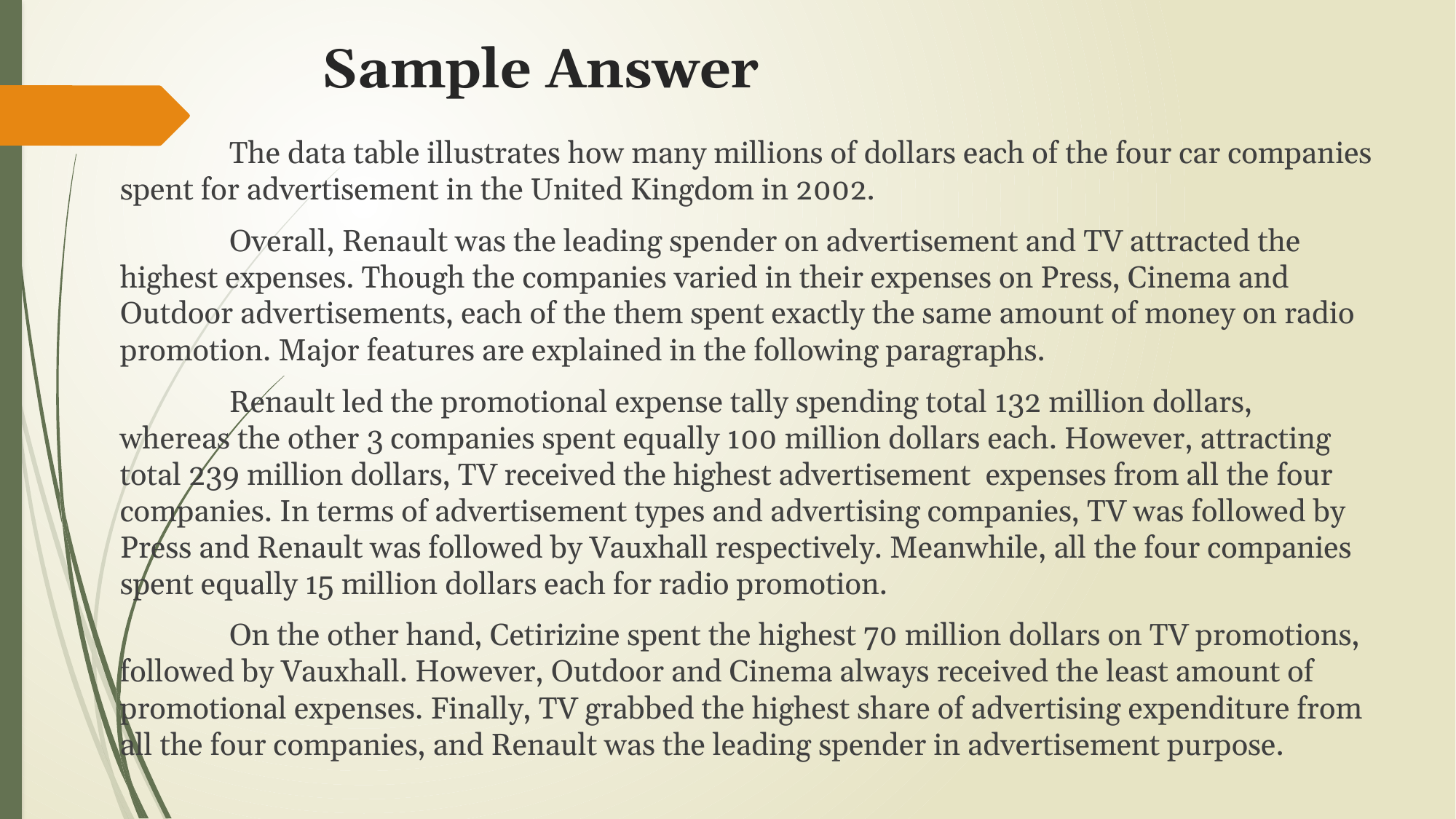

# Sample Answer
	The data table illustrates how many millions of dollars each of the four car companies spent for advertisement in the United Kingdom in 2002.
	Overall, Renault was the leading spender on advertisement and TV attracted the highest expenses. Though the companies varied in their expenses on Press, Cinema and Outdoor advertisements, each of the them spent exactly the same amount of money on radio promotion. Major features are explained in the following paragraphs.
	Renault led the promotional expense tally spending total 132 million dollars, whereas the other 3 companies spent equally 100 million dollars each. However, attracting total 239 million dollars, TV received the highest advertisement  expenses from all the four companies. In terms of advertisement types and advertising companies, TV was followed by Press and Renault was followed by Vauxhall respectively. Meanwhile, all the four companies spent equally 15 million dollars each for radio promotion.
	On the other hand, Cetirizine spent the highest 70 million dollars on TV promotions, followed by Vauxhall. However, Outdoor and Cinema always received the least amount of promotional expenses. Finally, TV grabbed the highest share of advertising expenditure from all the four companies, and Renault was the leading spender in advertisement purpose.